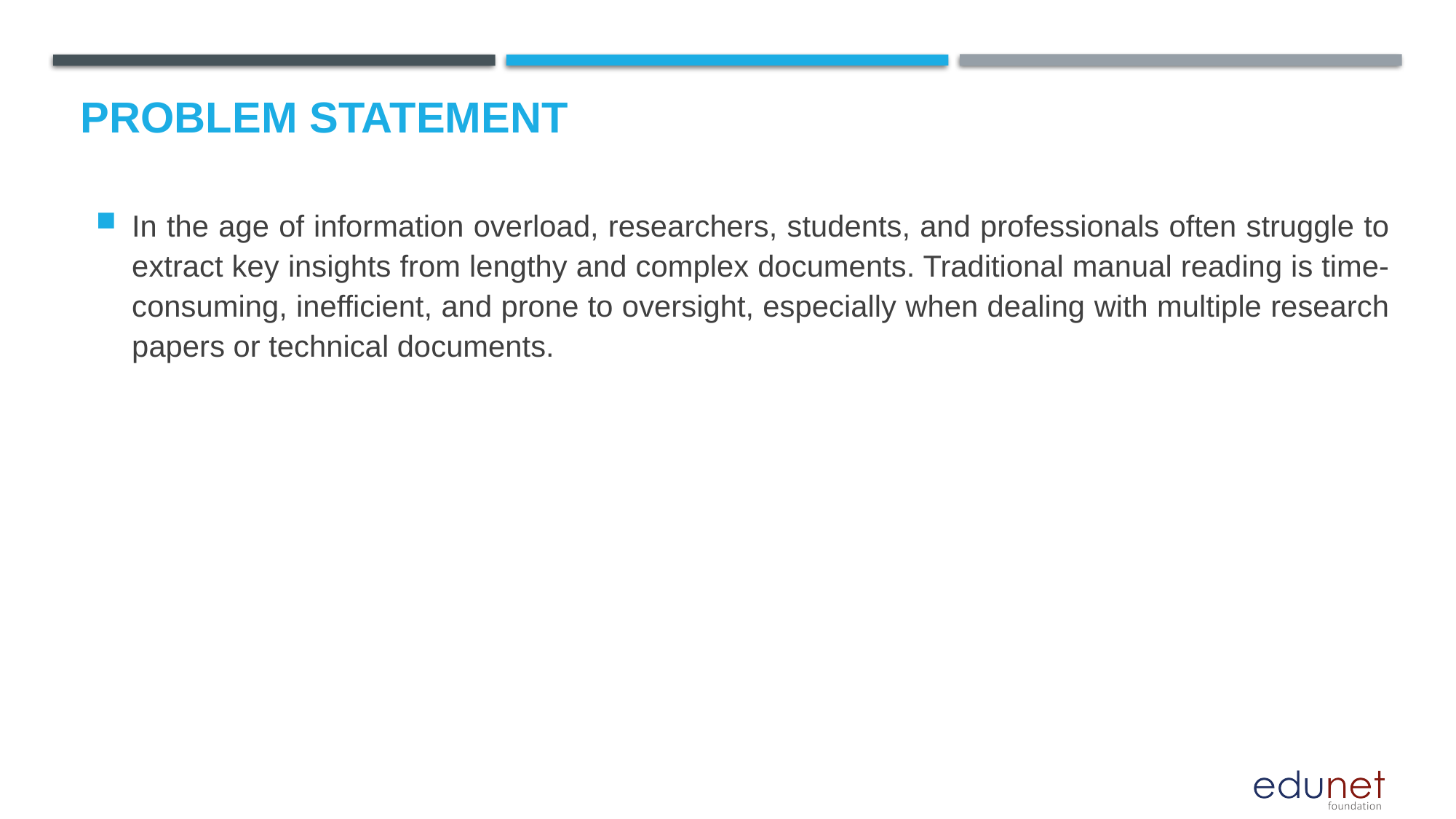

# Problem Statement
In the age of information overload, researchers, students, and professionals often struggle to extract key insights from lengthy and complex documents. Traditional manual reading is time-consuming, inefficient, and prone to oversight, especially when dealing with multiple research papers or technical documents.